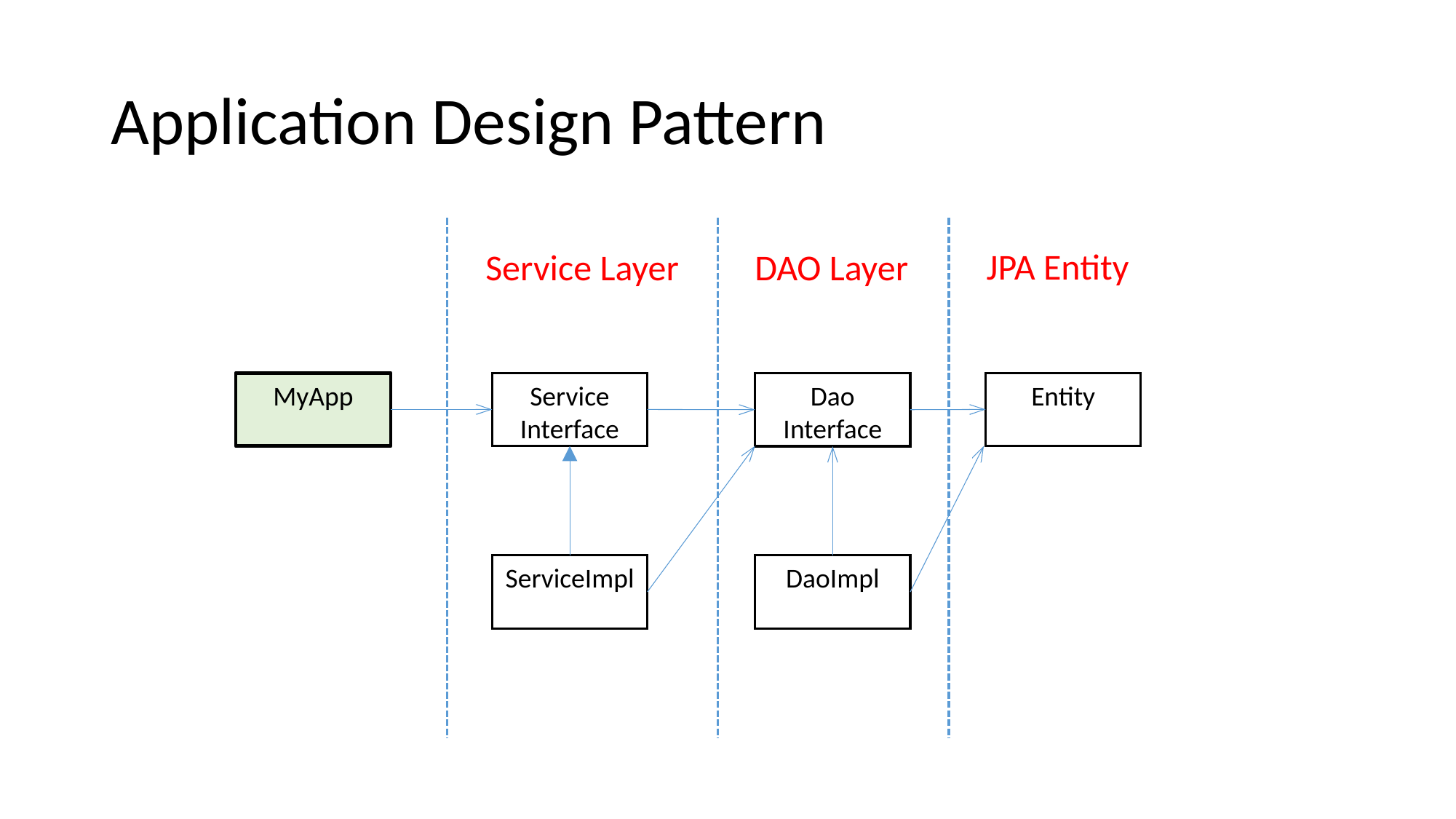

# Application Design Pattern
JPA Entity
Service Layer
DAO Layer
MyApp
Service
Interface
Entity
Dao
Interface
ServiceImpl
DaoImpl